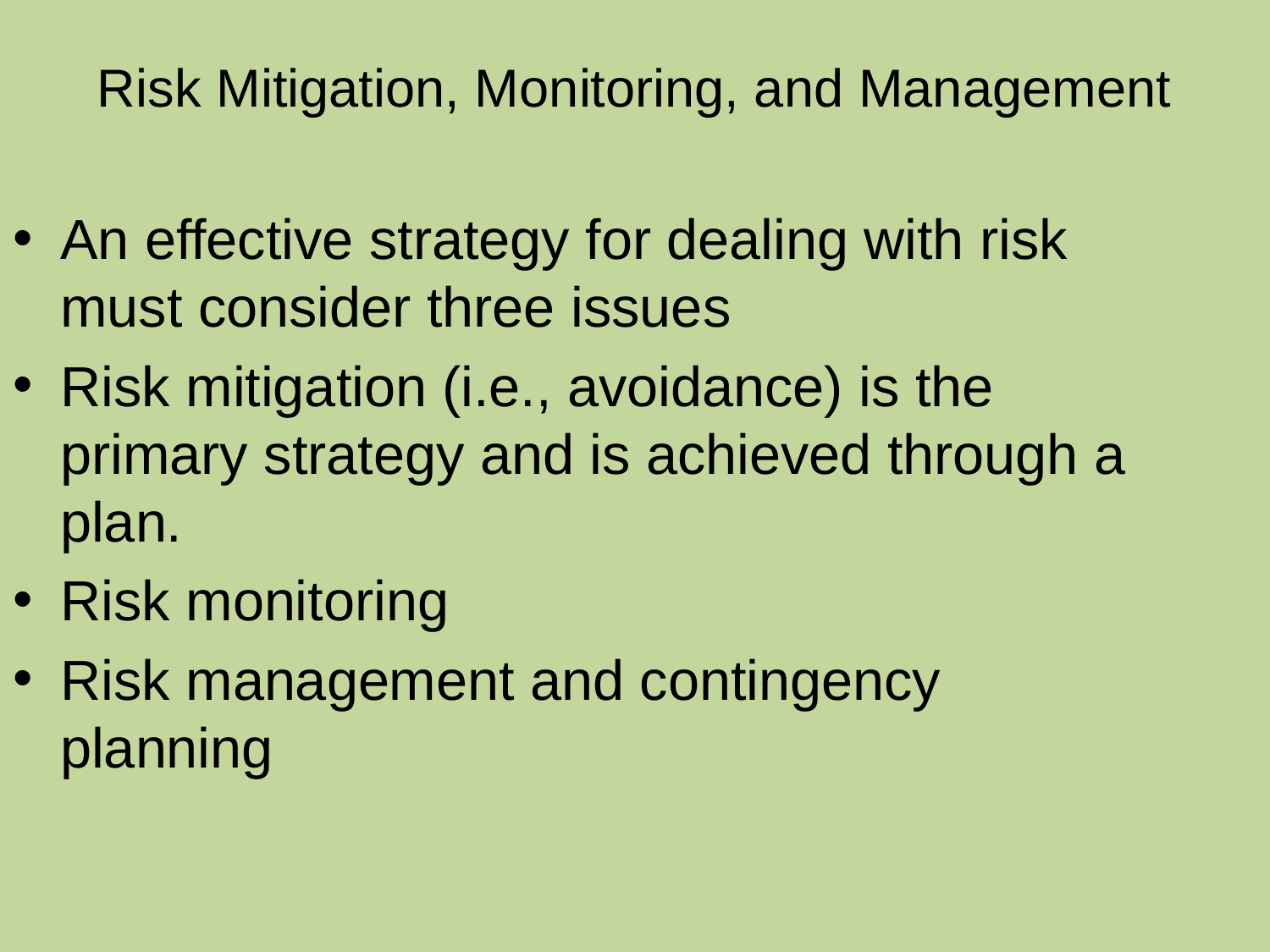

# Risk Mitigation, Monitoring, and Management
An effective strategy for dealing with risk must consider three issues
Risk mitigation (i.e., avoidance) is the primary strategy and is achieved through a plan.
Risk monitoring
Risk management and contingency planning